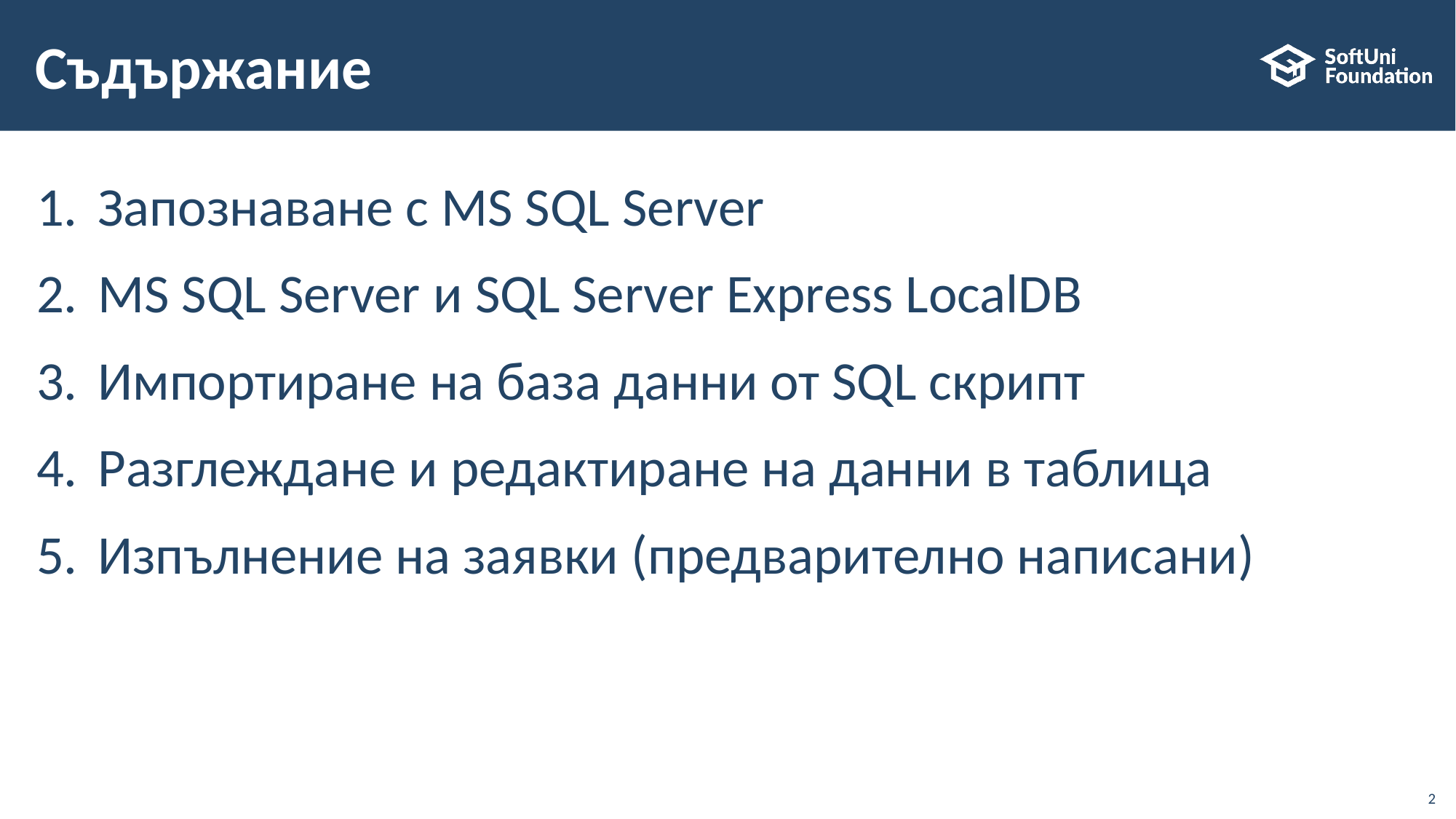

# Съдържание
Запознаване с MS SQL Server
MS SQL Server и SQL Server Express LocalDB
Импортиране на база данни от SQL скрипт
Разглеждане и редактиране на данни в таблица
Изпълнение на заявки (предварително написани)
2